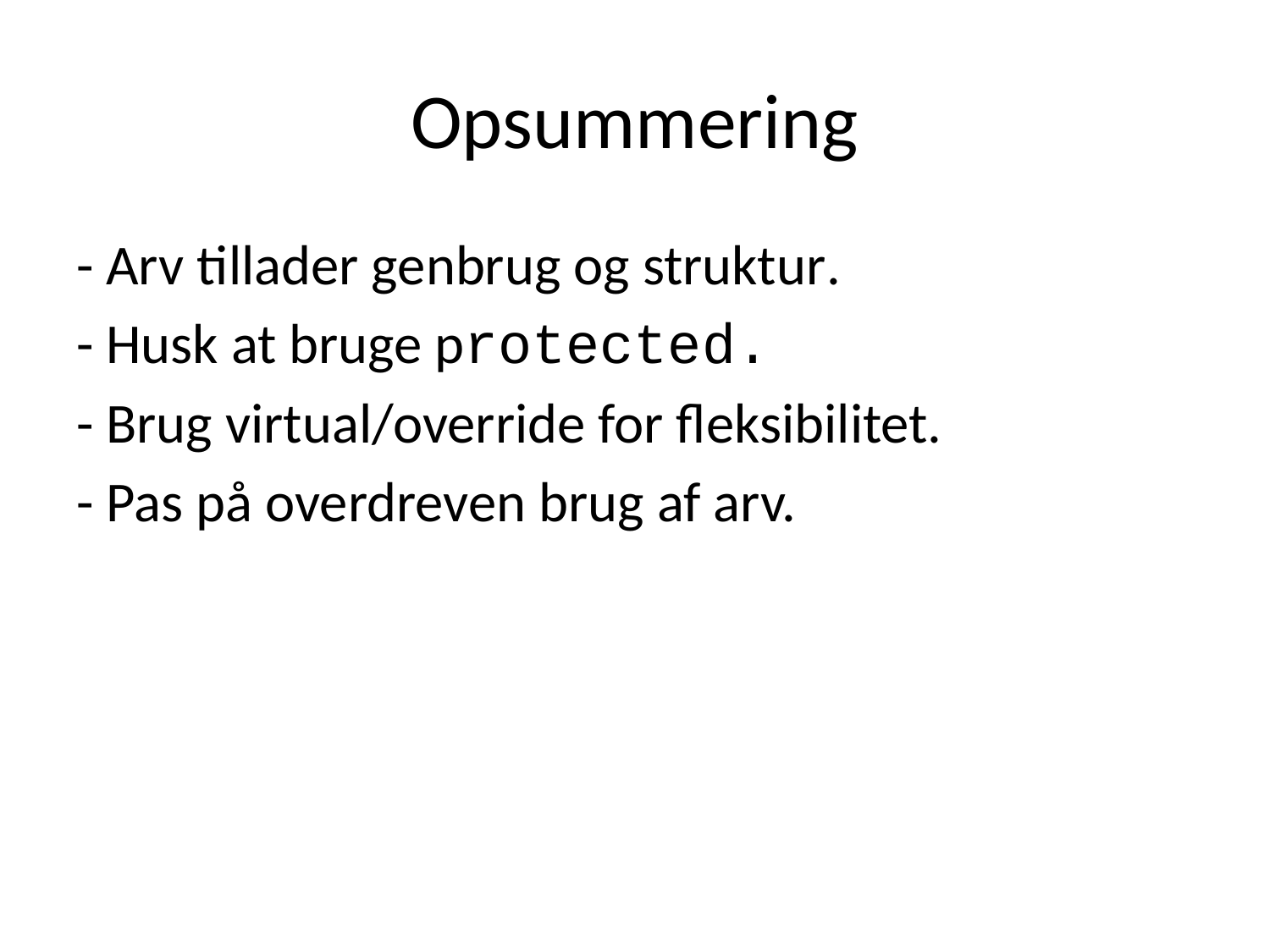

# Opsummering
- Arv tillader genbrug og struktur.
- Husk at bruge protected.
- Brug virtual/override for fleksibilitet.
- Pas på overdreven brug af arv.